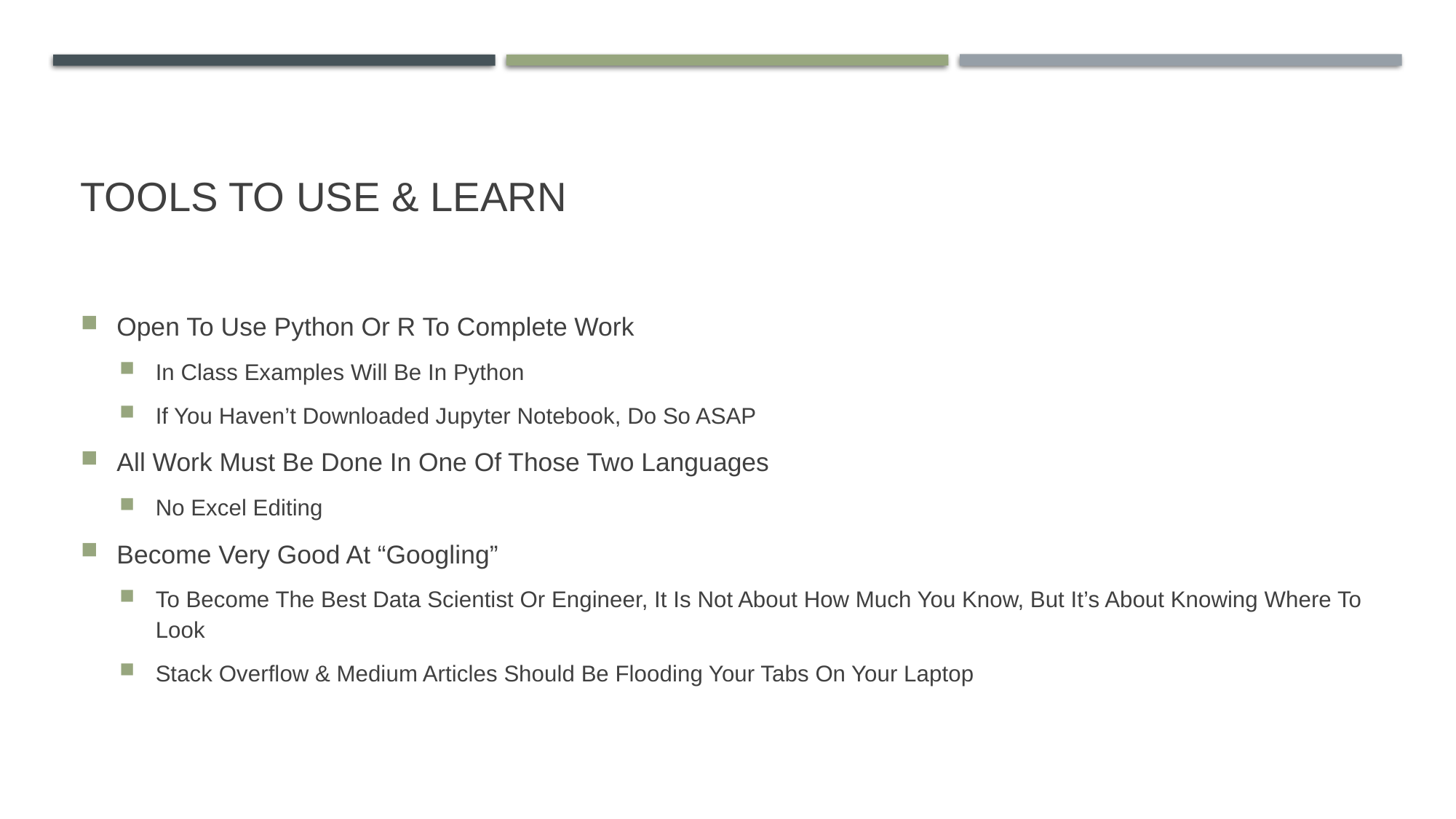

# Tools to use & learn
Open To Use Python Or R To Complete Work
In Class Examples Will Be In Python
If You Haven’t Downloaded Jupyter Notebook, Do So ASAP
All Work Must Be Done In One Of Those Two Languages
No Excel Editing
Become Very Good At “Googling”
To Become The Best Data Scientist Or Engineer, It Is Not About How Much You Know, But It’s About Knowing Where To Look
Stack Overflow & Medium Articles Should Be Flooding Your Tabs On Your Laptop